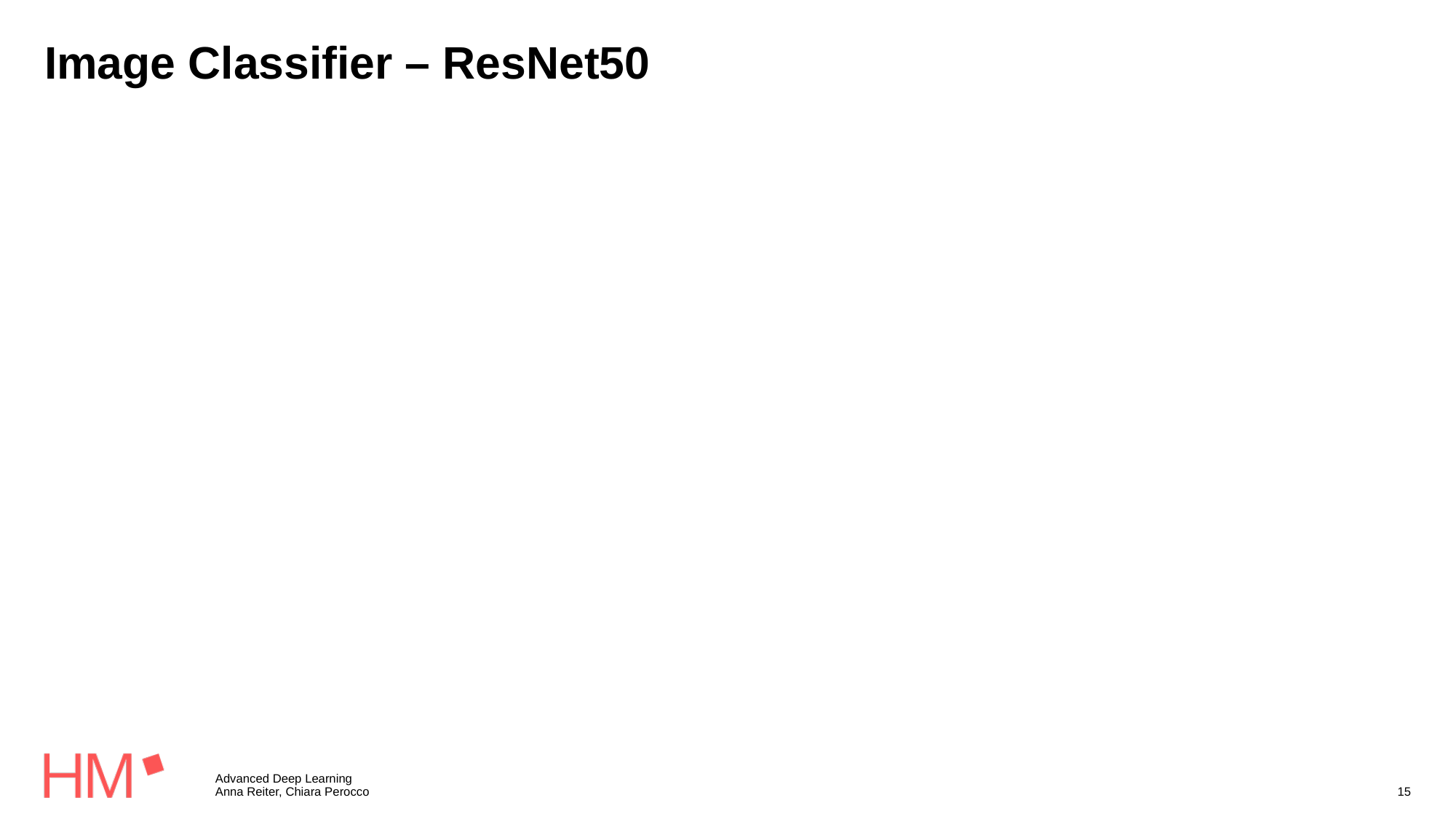

# Image Classifier – ResNet50

Advanced Deep Learning
Anna Reiter, Chiara Perocco
15